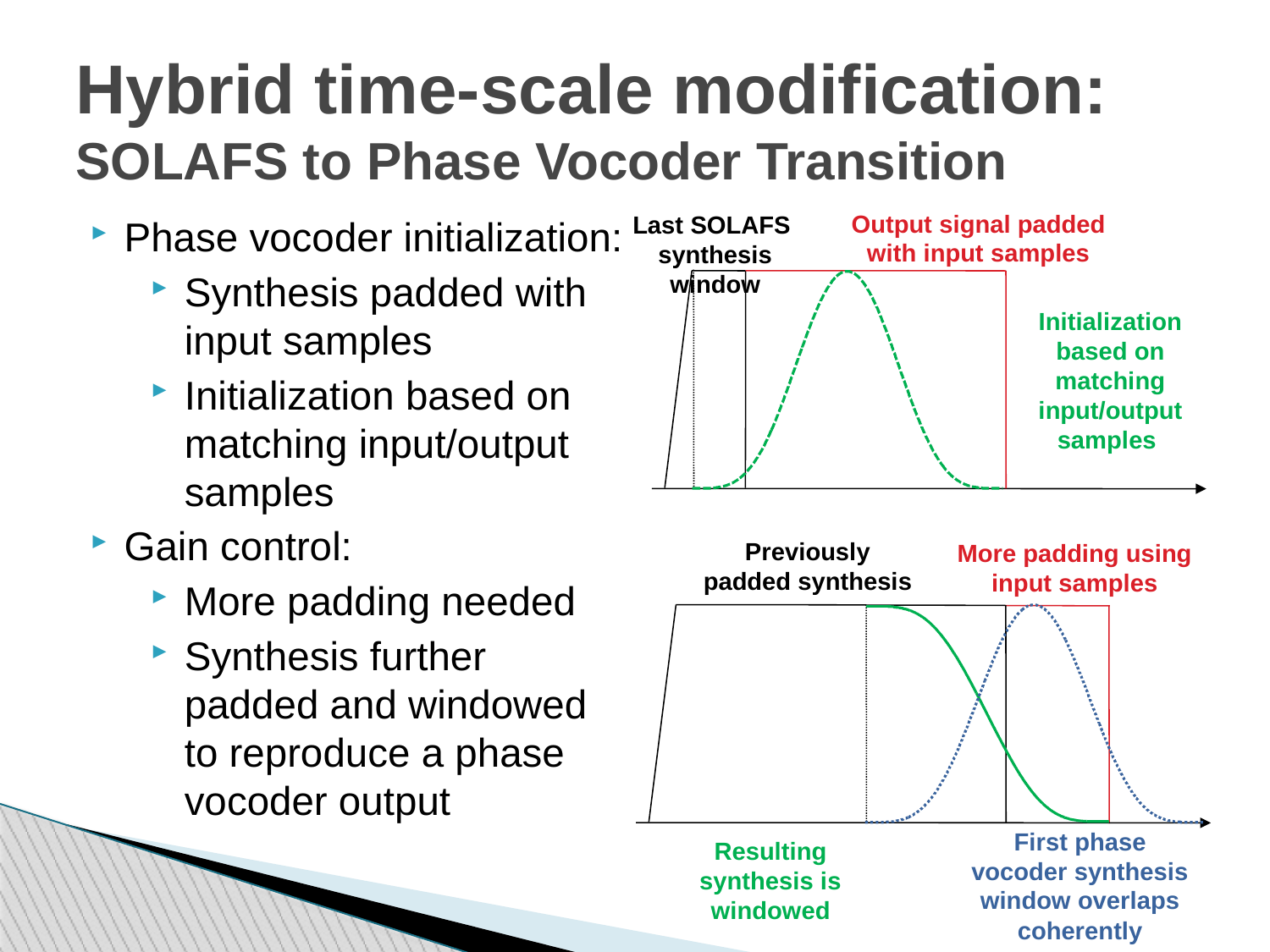

Hybrid time-scale modification:
SOLAFS to Phase Vocoder Transition
Output signal padded with input samples

Last SOLAFS
synthesis window

Phase vocoder initialization:
Synthesis padded with input samples
Initialization based on matching input/output samples
Gain control:
More padding needed
Synthesis further padded and windowed to reproduce a phase vocoder output

Initialization based on
matching input/output samples
Previously padded synthesis

More padding using input samples

First phase vocoder synthesis window overlaps coherently

Resulting synthesis is windowed